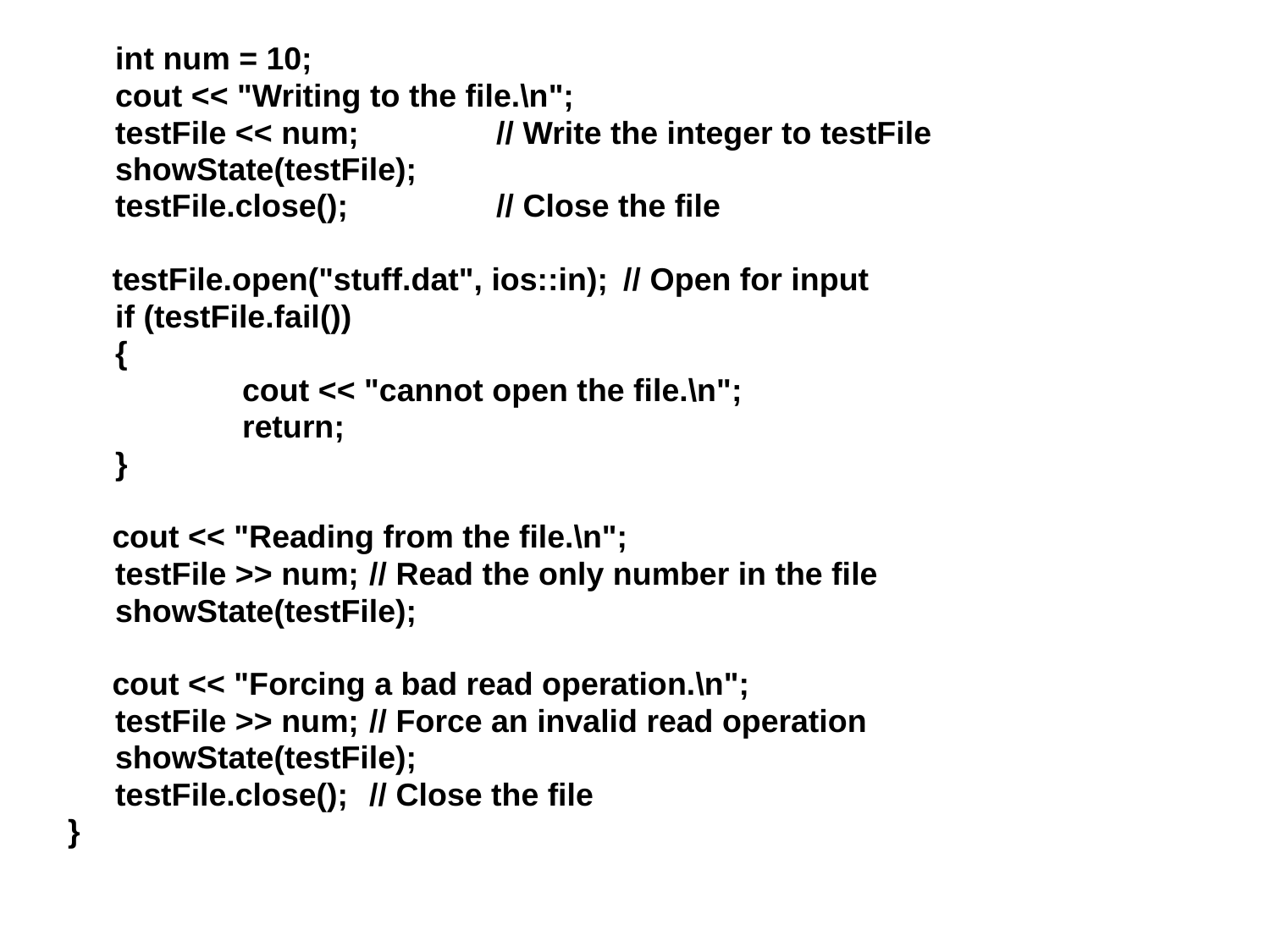

int num = 10;
	cout << "Writing to the file.\n";
	testFile << num;		// Write the integer to testFile
	showState(testFile);
	testFile.close();		// Close the file

     testFile.open("stuff.dat", ios::in);	// Open for input
	if (testFile.fail())
	{
		cout << "cannot open the file.\n";
		return;
	}

     cout << "Reading from the file.\n";
	testFile >> num;	// Read the only number in the file
	showState(testFile);

     cout << "Forcing a bad read operation.\n";
	testFile >> num;	// Force an invalid read operation
	showState(testFile);
	testFile.close();	// Close the file
}